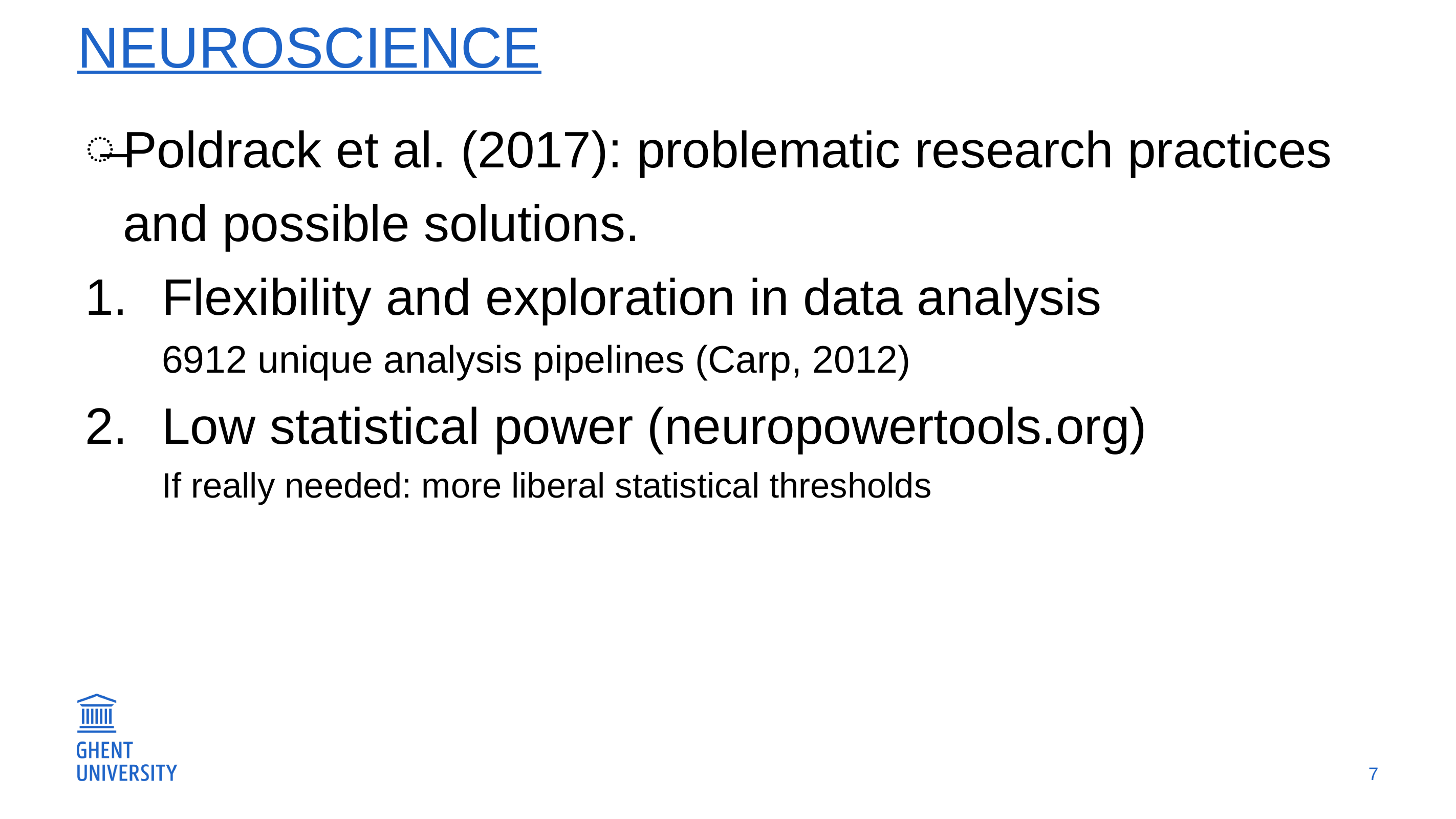

# Neuroscience
Poldrack et al. (2017): problematic research practices and possible solutions.
Flexibility and exploration in data analysis
6912 unique analysis pipelines (Carp, 2012)
Low statistical power (neuropowertools.org)
If really needed: more liberal statistical thresholds
7